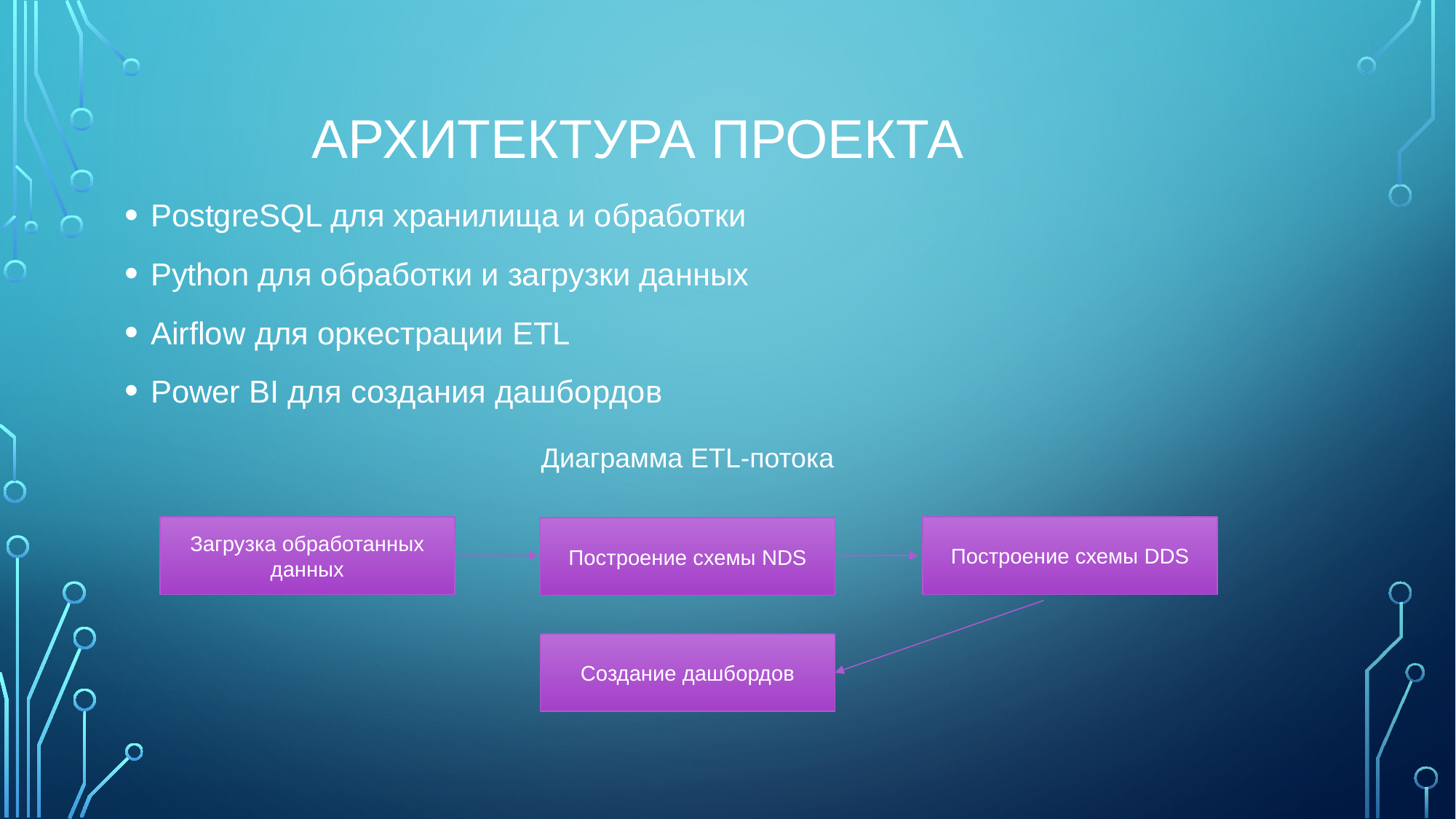

# Архитектура проекта
PostgreSQL для хранилища и обработки
Python для обработки и загрузки данных
Airflow для оркестрации ETL
Power BI для создания дашбордов

Диаграмма ETL-потока
Загрузка обработанных данных
Построение схемы DDS
Построение схемы NDS
Cоздание дашбордов